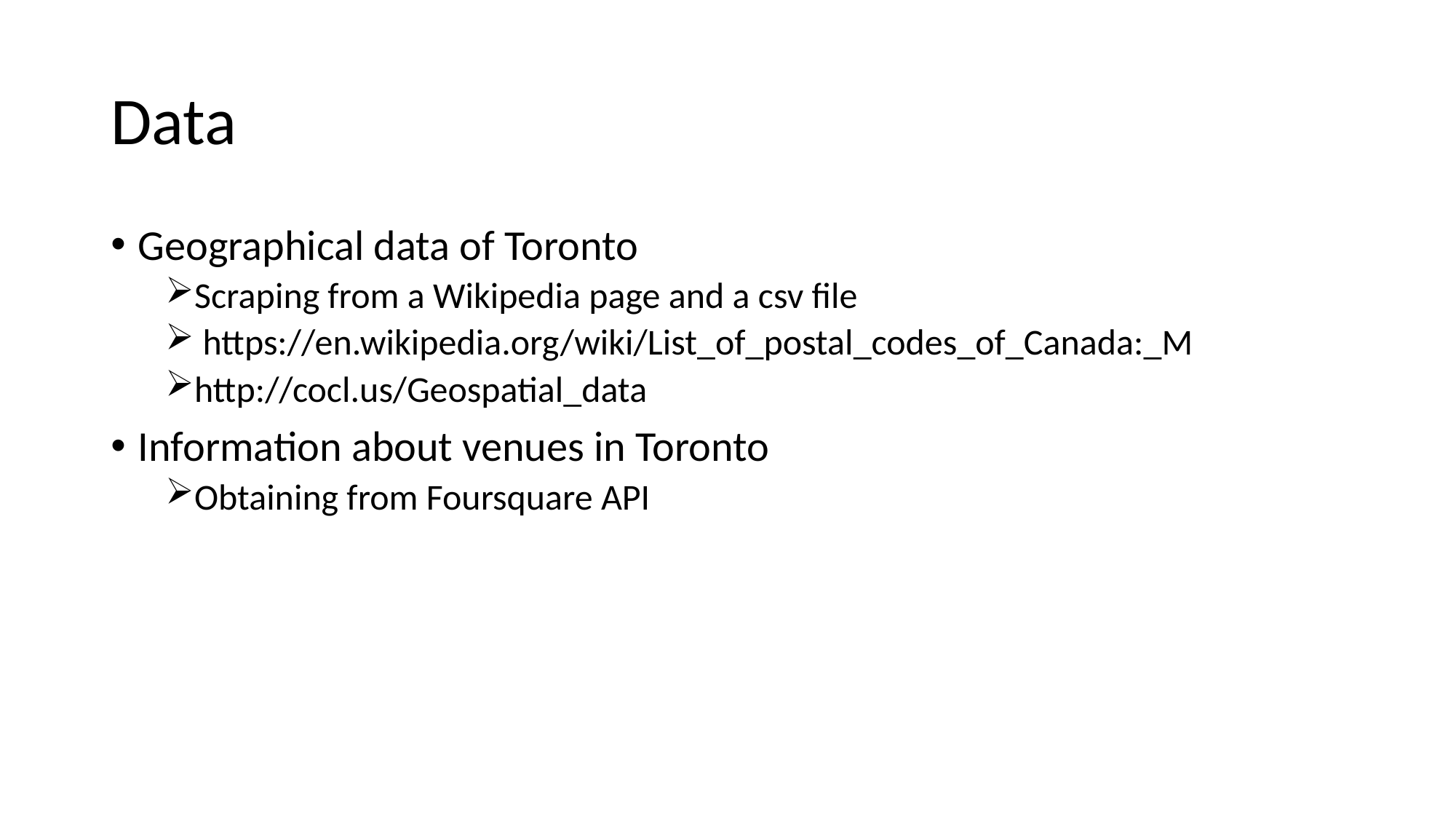

# Data
Geographical data of Toronto
Scraping from a Wikipedia page and a csv file
 https://en.wikipedia.org/wiki/List_of_postal_codes_of_Canada:_M
http://cocl.us/Geospatial_data
Information about venues in Toronto
Obtaining from Foursquare API